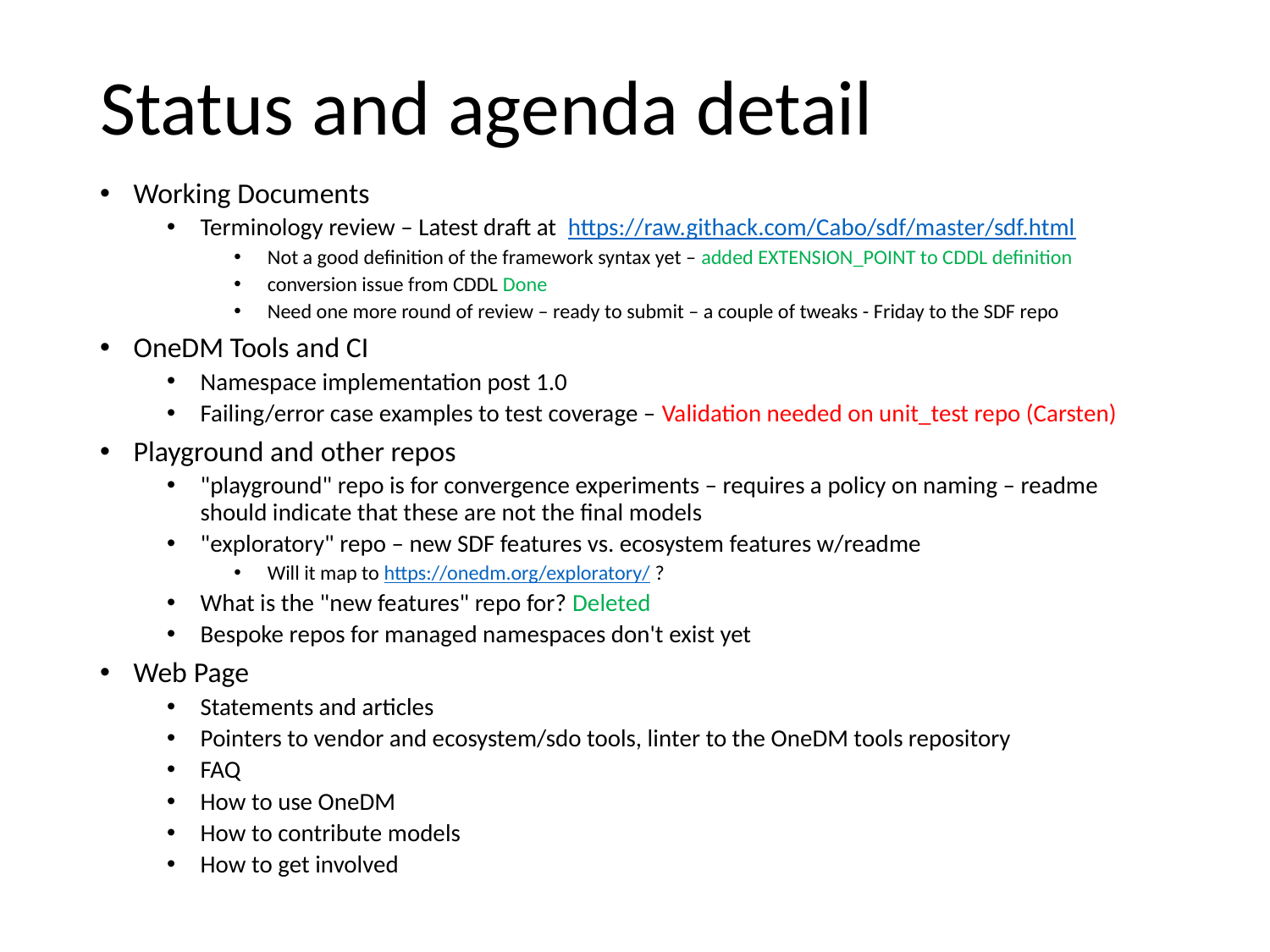

# Status and agenda detail
Working Documents
Terminology review – Latest draft at  https://raw.githack.com/Cabo/sdf/master/sdf.html
Not a good definition of the framework syntax yet – added EXTENSION_POINT to CDDL definition
conversion issue from CDDL Done
Need one more round of review – ready to submit – a couple of tweaks - Friday to the SDF repo
OneDM Tools and CI
Namespace implementation post 1.0
Failing/error case examples to test coverage – Validation needed on unit_test repo (Carsten)
Playground and other repos
"playground" repo is for convergence experiments – requires a policy on naming – readme should indicate that these are not the final models
"exploratory" repo – new SDF features vs. ecosystem features w/readme
Will it map to https://onedm.org/exploratory/ ?
What is the "new features" repo for? Deleted
Bespoke repos for managed namespaces don't exist yet
Web Page
Statements and articles
Pointers to vendor and ecosystem/sdo tools, linter to the OneDM tools repository
FAQ
How to use OneDM
How to contribute models
How to get involved